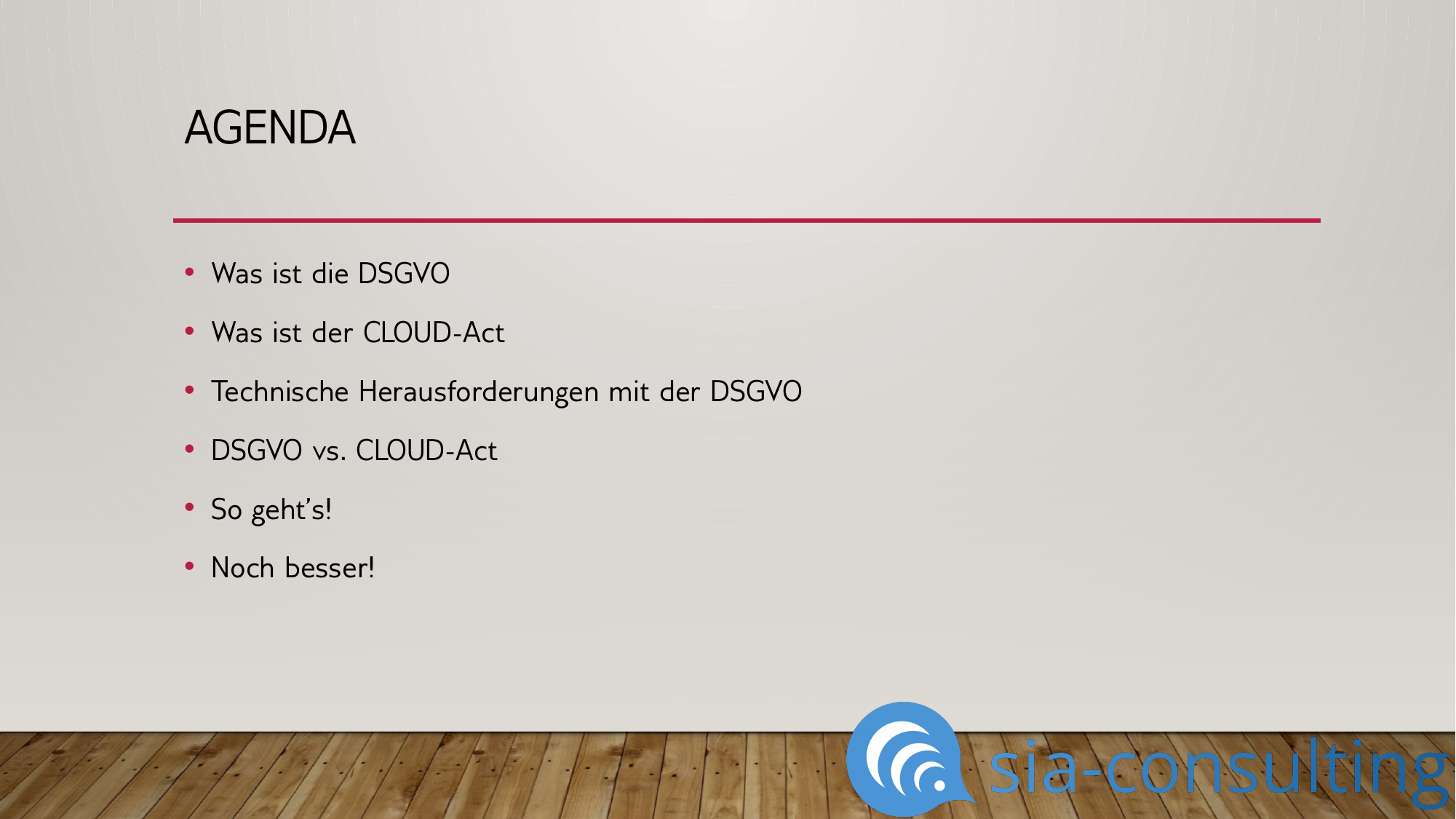

# Agenda
Was ist die DSGVO
Was ist der CLOUD-Act
Technische Herausforderungen mit der DSGVO
DSGVO vs. CLOUD-Act
So geht’s!
Noch besser!